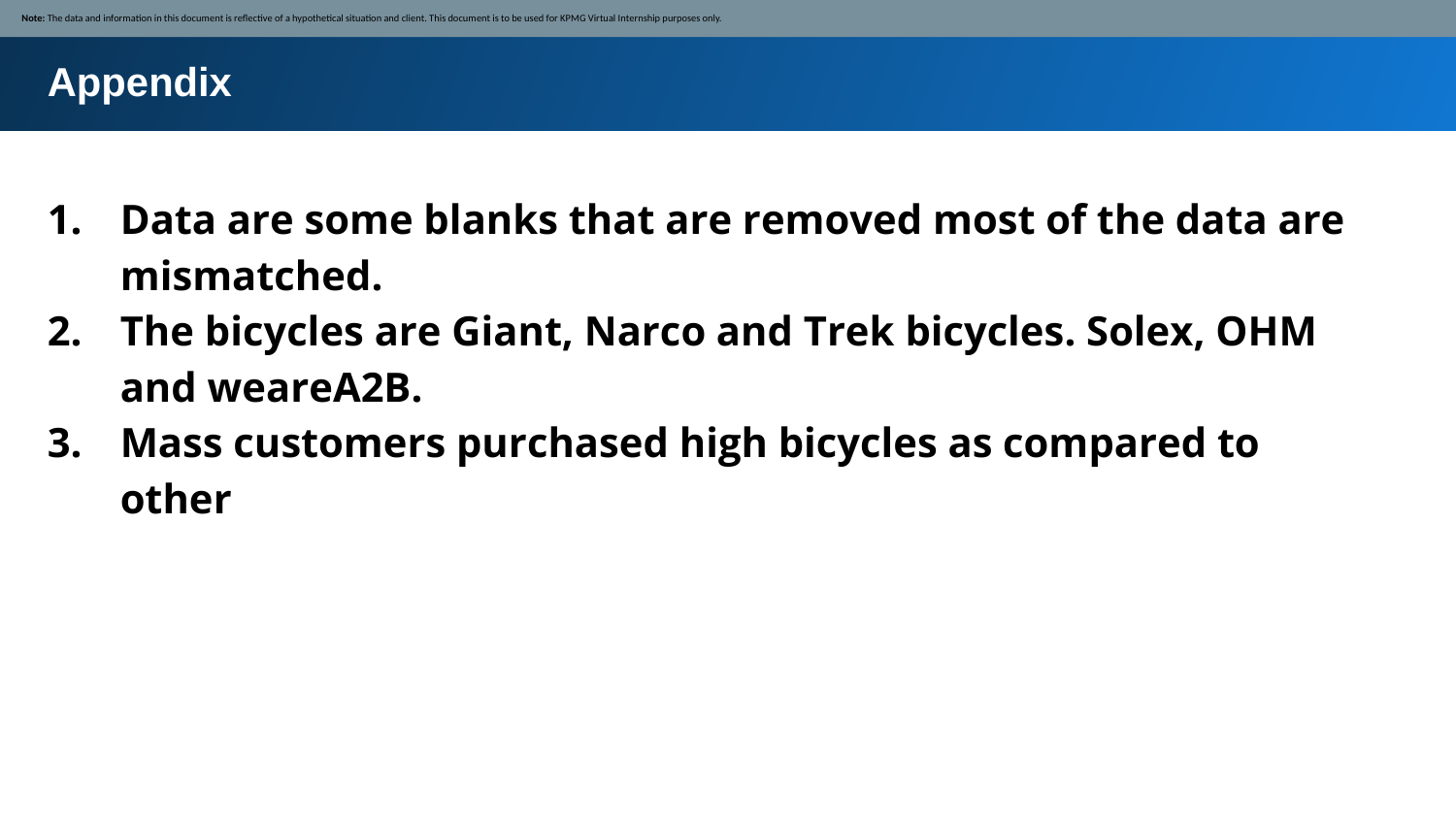

Note: The data and information in this document is reflective of a hypothetical situation and client. This document is to be used for KPMG Virtual Internship purposes only.
Appendix
Data are some blanks that are removed most of the data are mismatched.
The bicycles are Giant, Narco and Trek bicycles. Solex, OHM and weareA2B.
Mass customers purchased high bicycles as compared to other